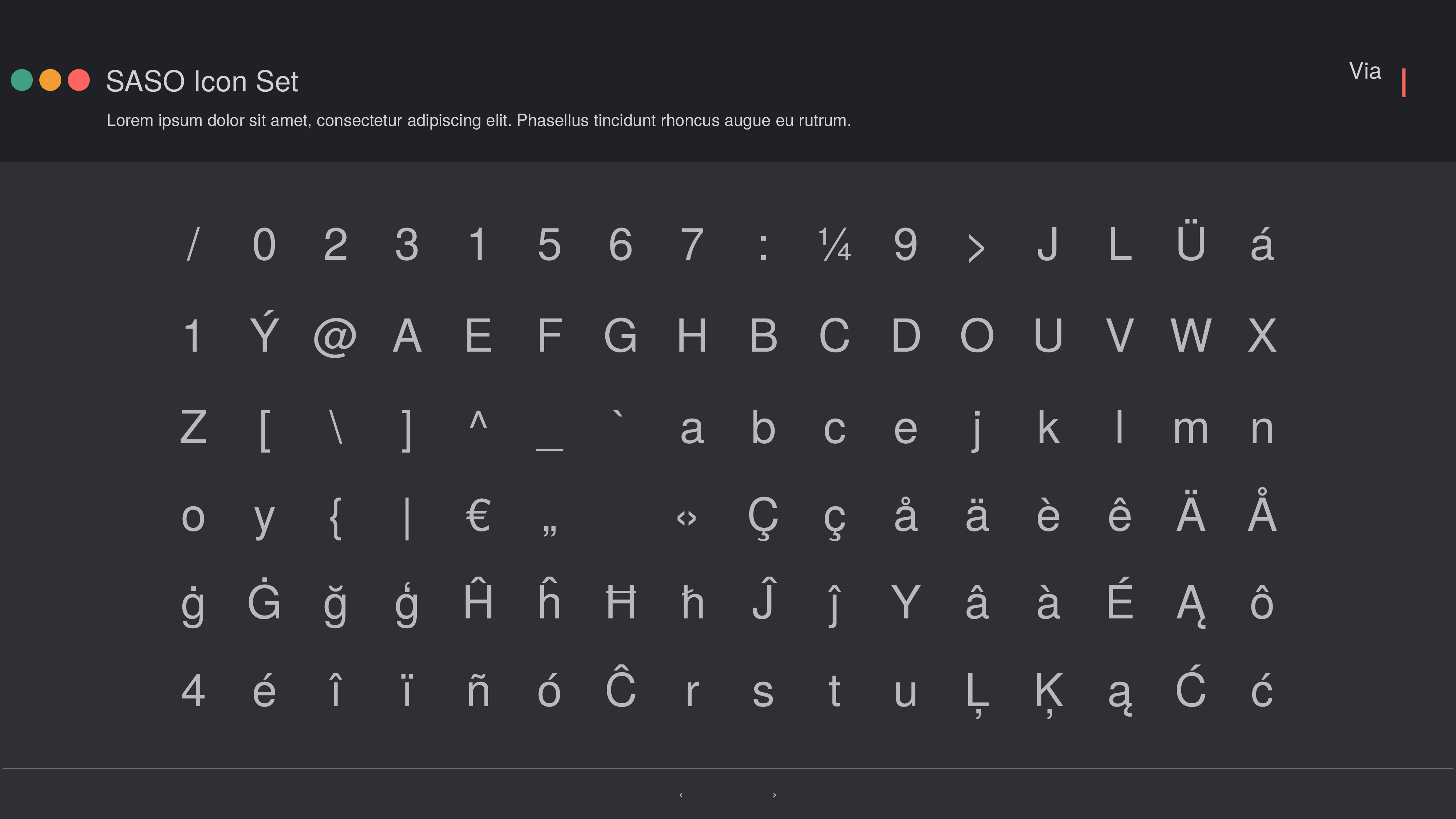

SASO Icon Set

Lorem ipsum dolor sit amet, consectetur adipiscing elit. Phasellus tincidunt rhoncus augue eu rutrum.
/
0
2
3
1
5
6
7
:
¼
9
>
J
L
Ü
á
1
Ý
@
A
E
F
G
H
B
C
D
O
U
V
W
X
Z
[
\
]
^
_
`
a
b
c
e
j
k
l
m
n
o
y
{
|
€
„
‹
›
Ç
ç
å
ä
è
ê
Ä
Å
ġ
Ġ
ğ
ģ
Ĥ
ĥ
Ħ
ħ
Ĵ
ĵ
Y
â
à
É
Ą
ô
4
é
î
ï
ñ
ó
Ĉ
r
s
t
u
Ļ
Ķ
ą
Ć
ć
87